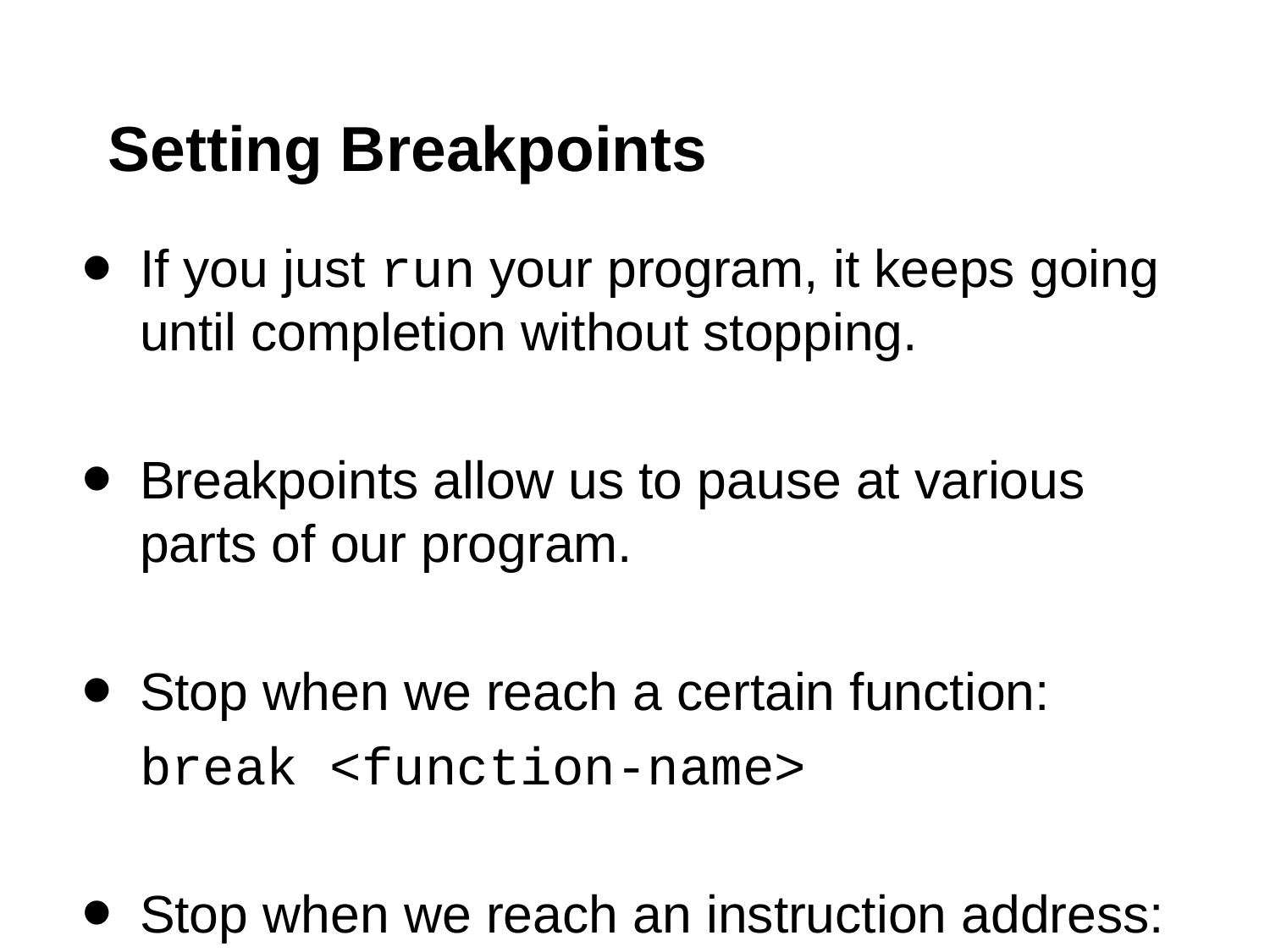

# Setting Breakpoints
If you just run your program, it keeps going until completion without stopping.

Breakpoints allow us to pause at various parts of our program.

Stop when we reach a certain function:
  break <function-name>

Stop when we reach an instruction address:
  break <address>